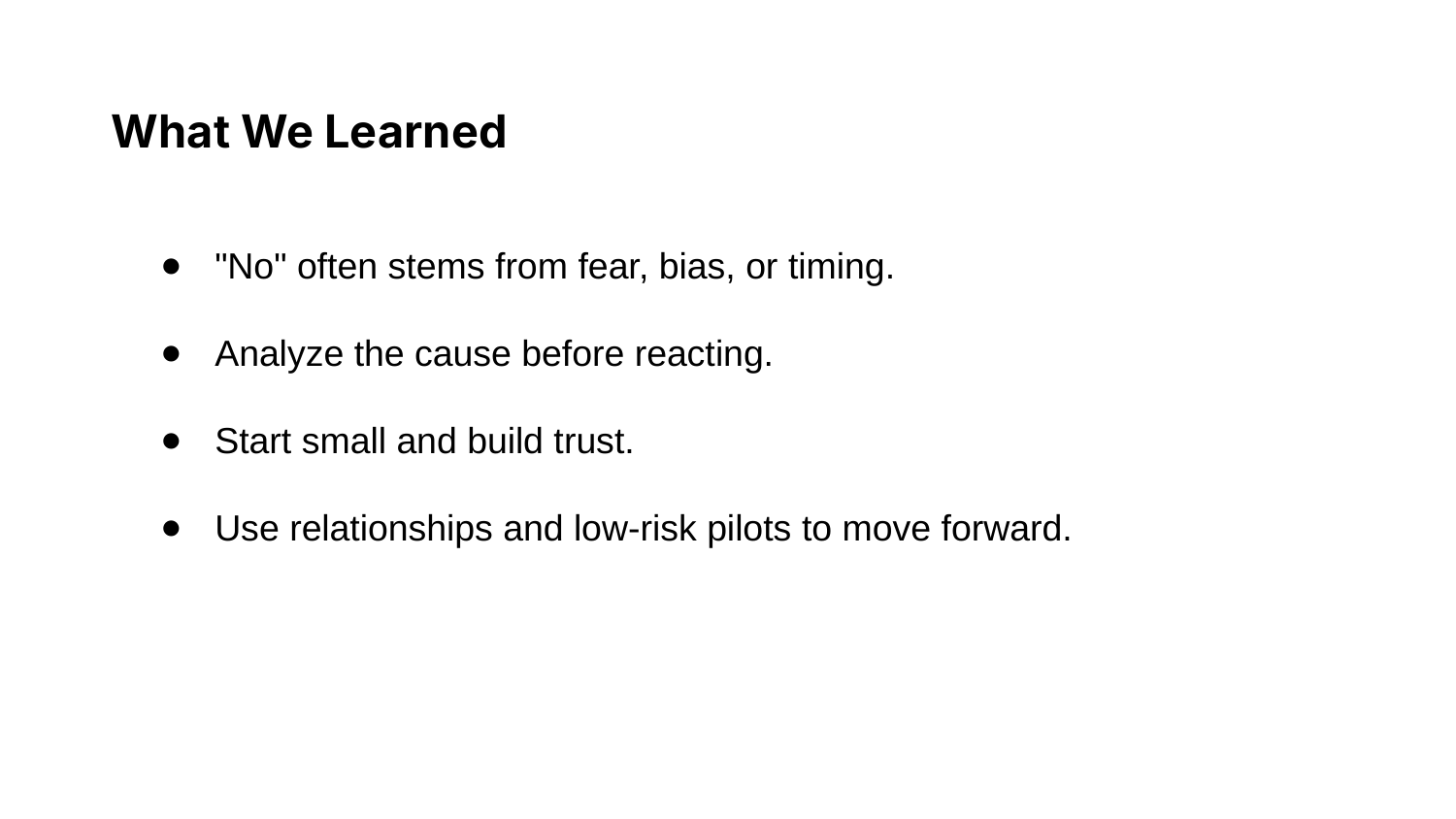

What We Learned
"No" often stems from fear, bias, or timing.

Analyze the cause before reacting.

Start small and build trust.

Use relationships and low-risk pilots to move forward.